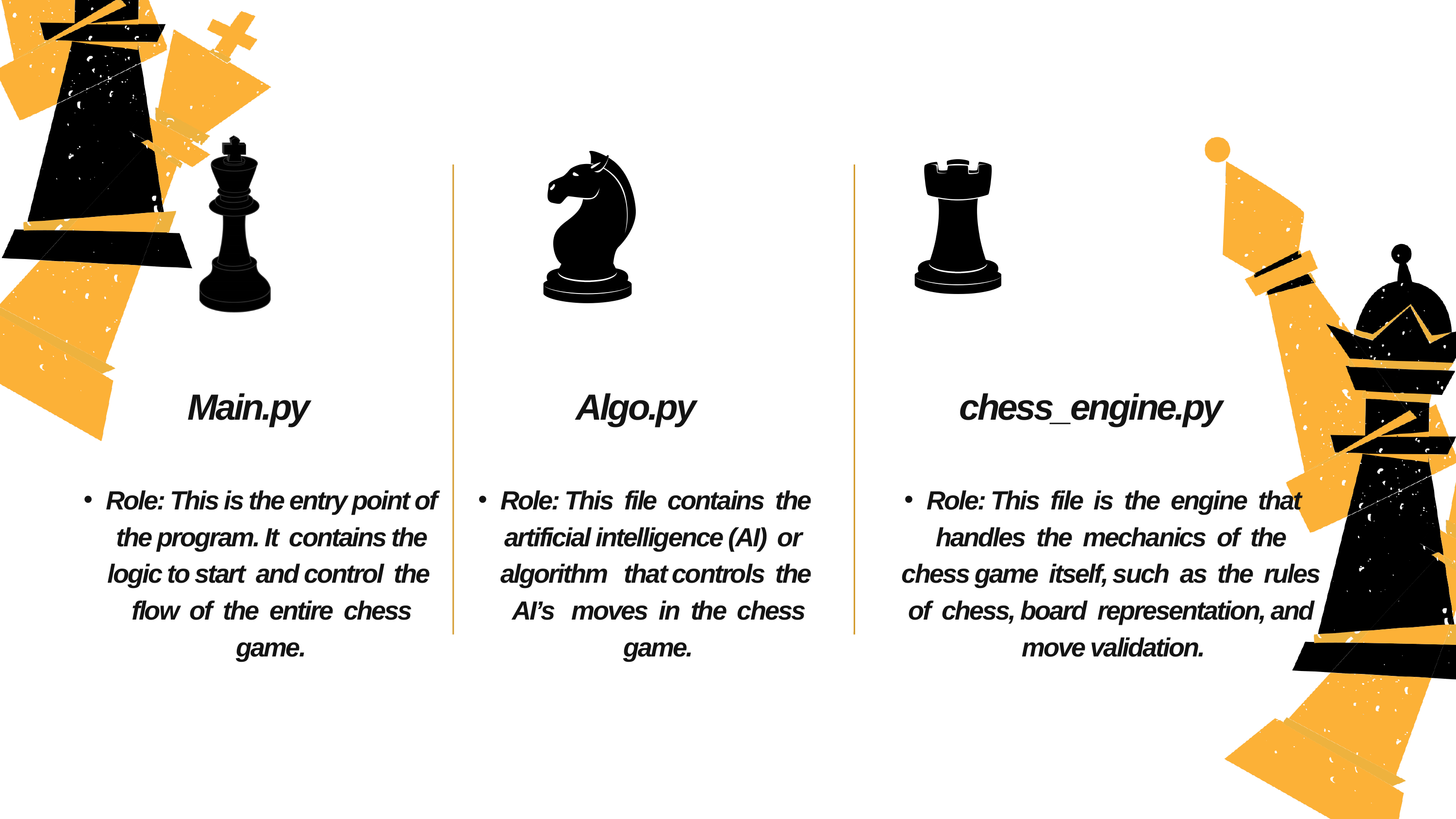

Main.py

Role: This is the entry point of the program. It  contains the logic to start  and control  the  flow  of  the  entire  chess game.

Algo.py

Role: This  file  contains  the  artificial intelligence (AI)  or   algorithm   that controls  the  AI’s   moves  in  the  chess game.

chess_engine.py

Role: This  file  is  the  engine  that handles  the  mechanics  of  the  chess game  itself, such  as  the  rules  of  chess, board  representation, and  move validation.